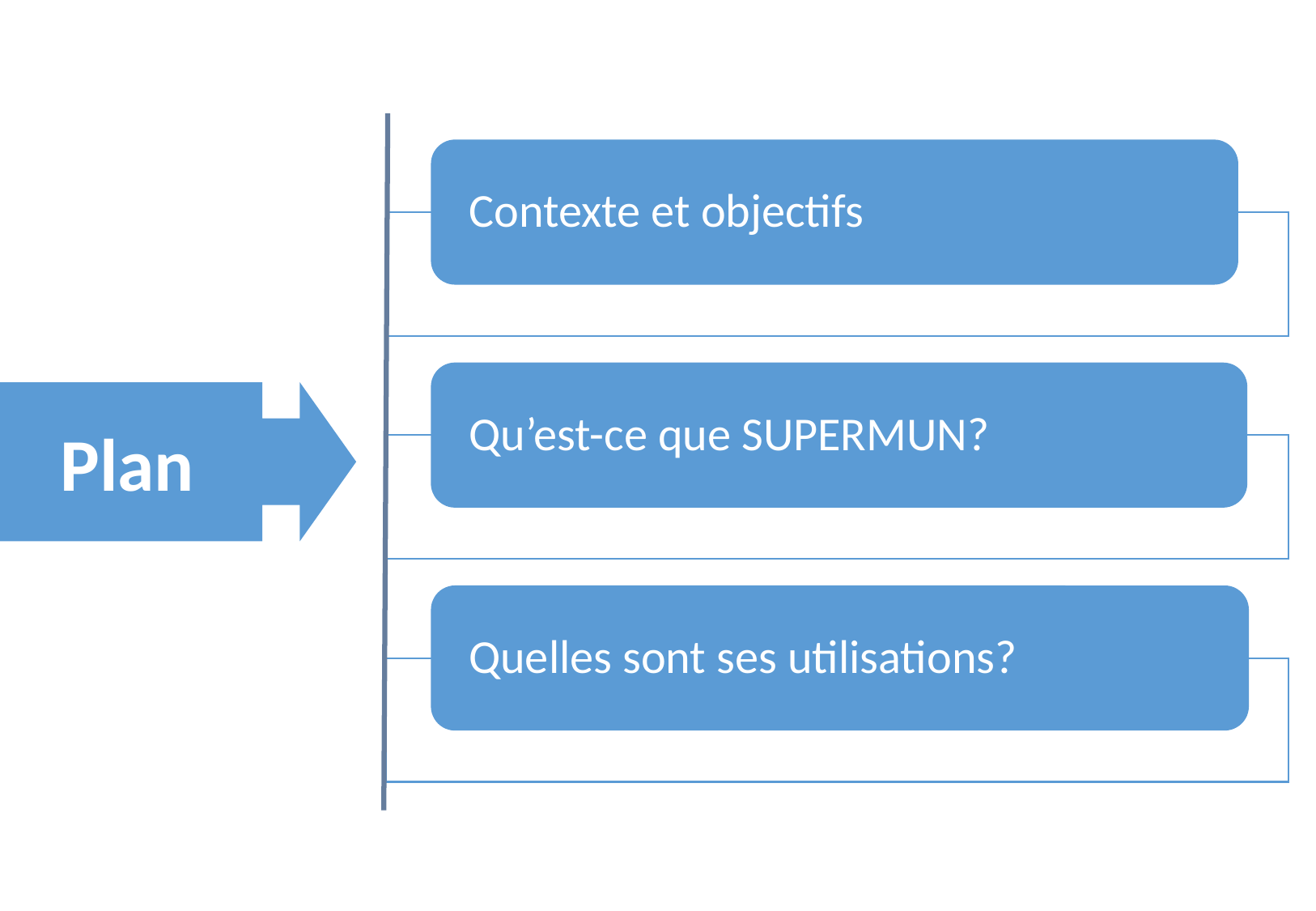

Contexte et objectifs
Qu’est-ce que SUPERMUN?
Quelles sont ses utilisations?
Plan